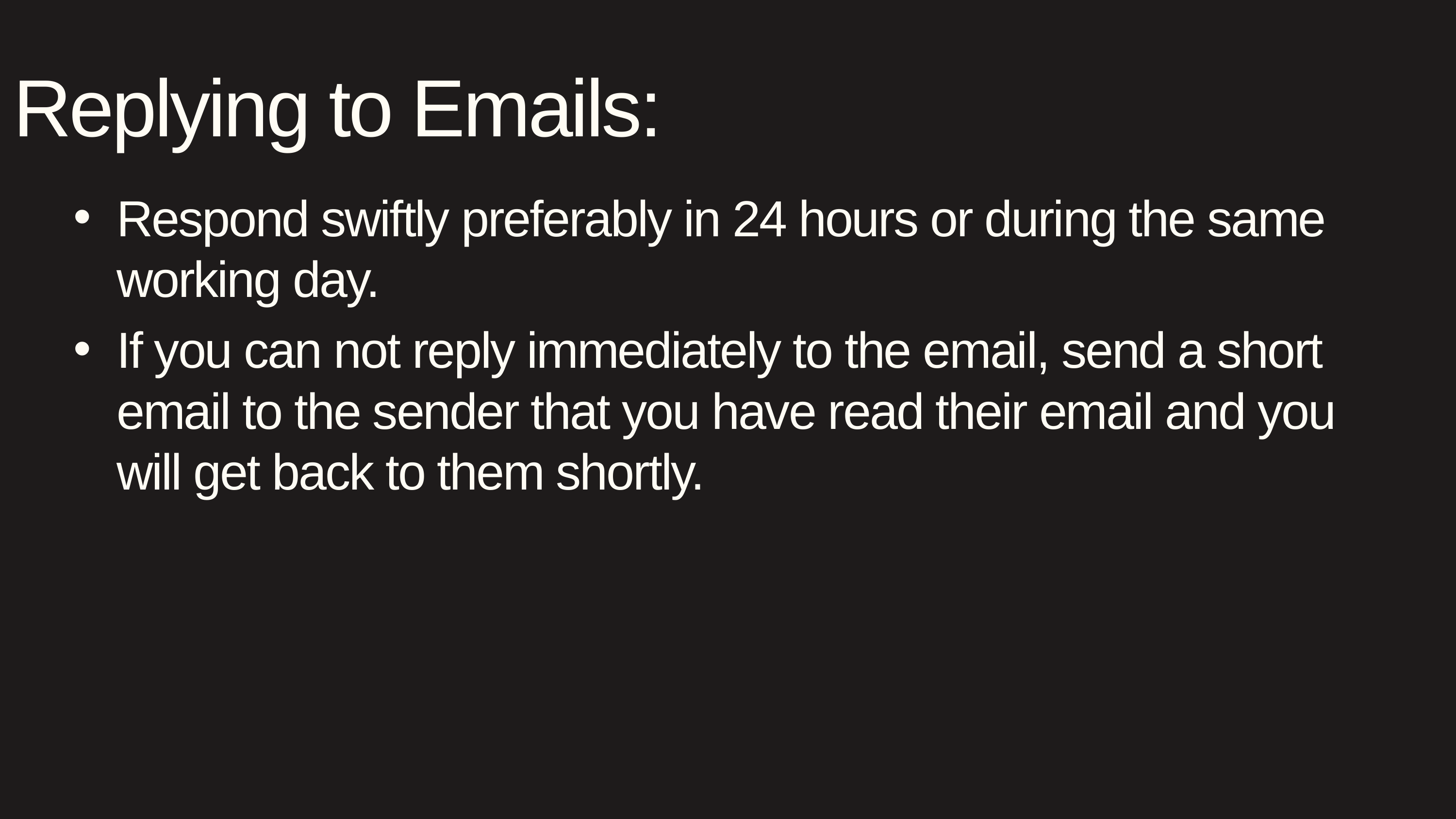

Replying to Emails:
Respond swiftly preferably in 24 hours or during the same working day.
If you can not reply immediately to the email, send a short email to the sender that you have read their email and you will get back to them shortly.